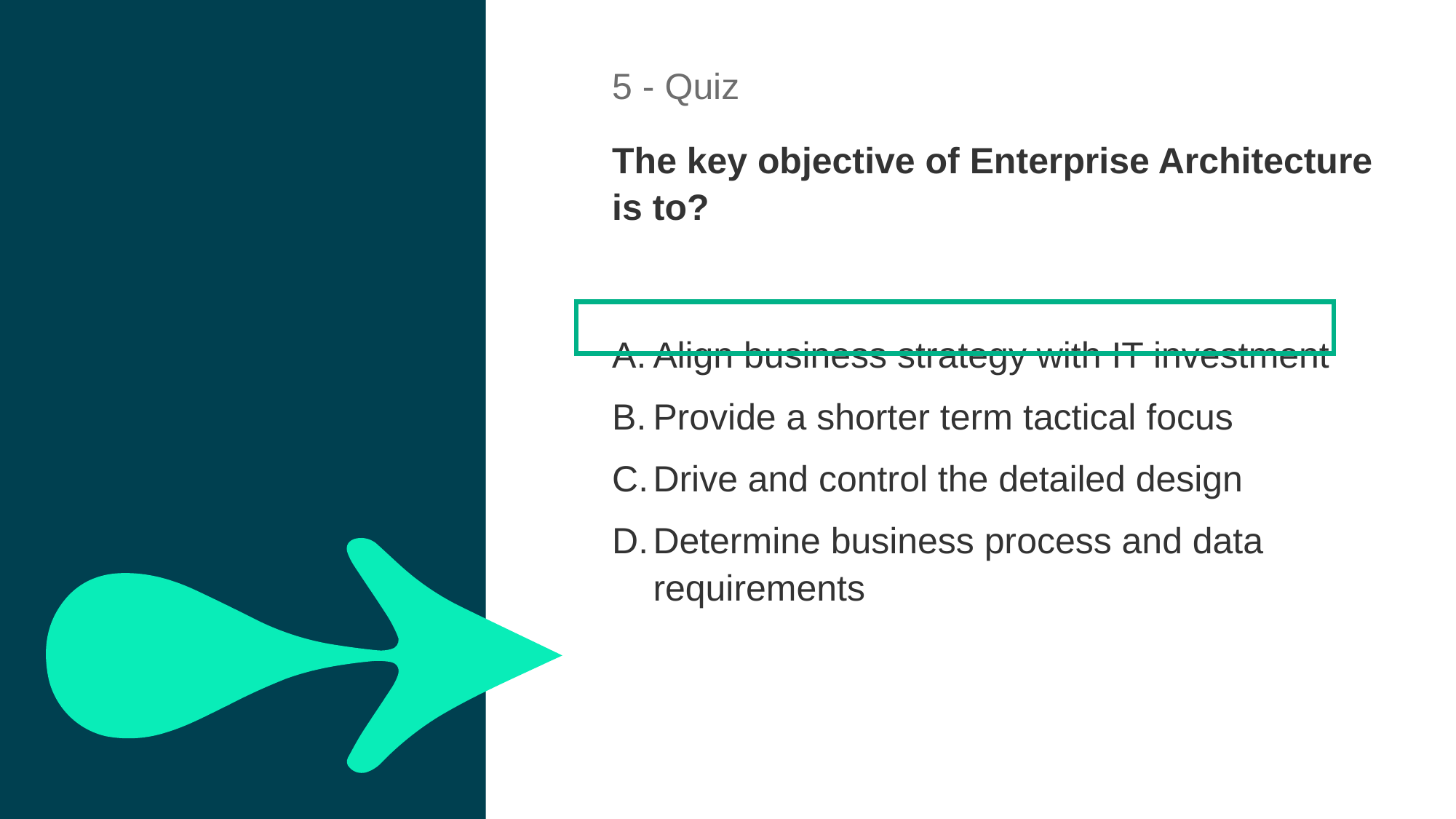

5 - Quiz
The key objective of Enterprise Architecture is to?
20sec
Align business strategy with IT investment
Provide a shorter term tactical focus
Drive and control the detailed design
Determine business process and data requirements
0sec